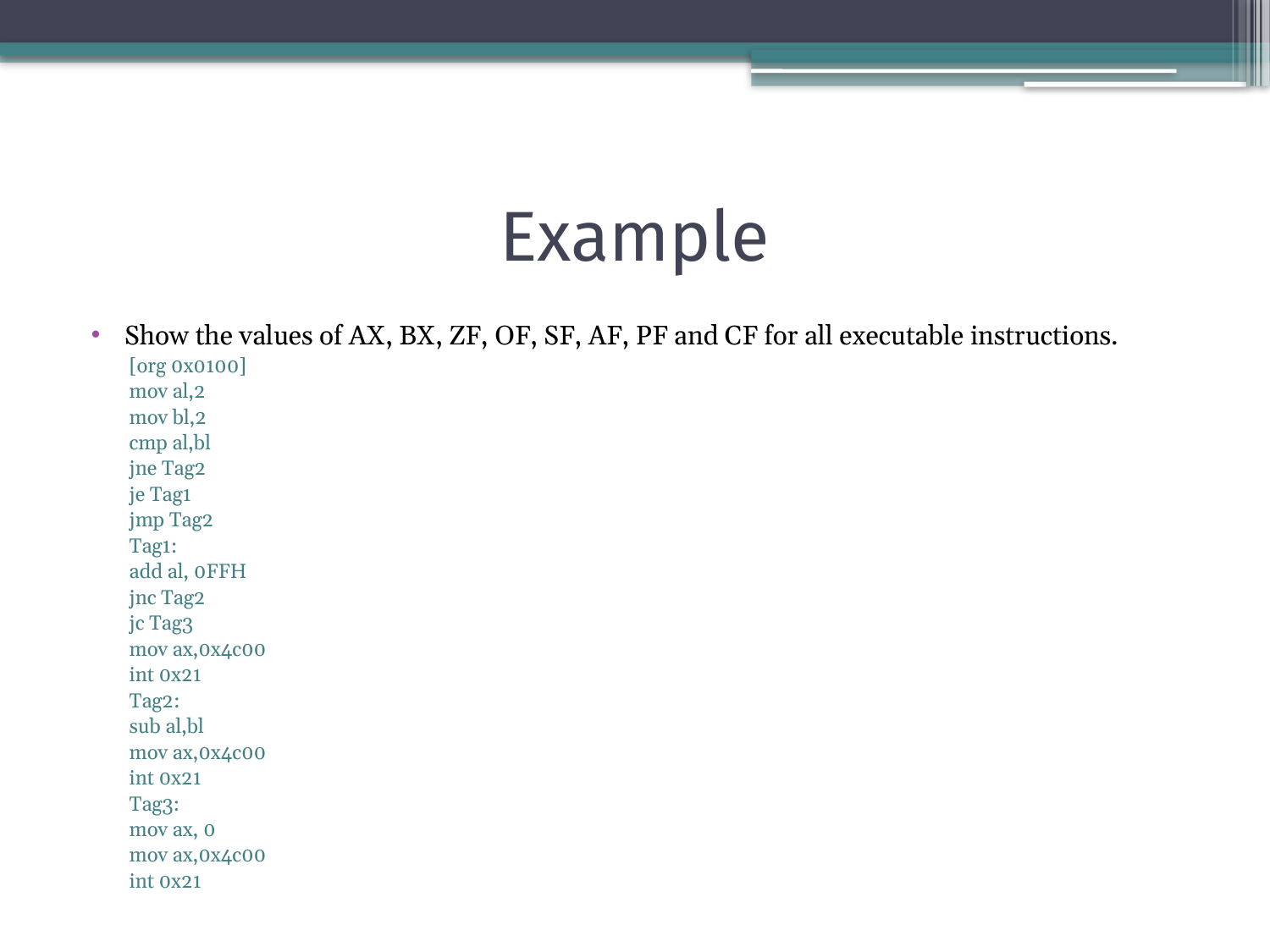

# Example
Show the values of AX, BX, ZF, OF, SF, AF, PF and CF for all executable instructions.
[org 0x0100]
mov al,2
mov bl,2
cmp al,bl
jne Tag2
je Tag1
jmp Tag2
Tag1:
add al, 0FFH
jnc Tag2
jc Tag3
mov ax,0x4c00
int 0x21
Tag2:
sub al,bl
mov ax,0x4c00
int 0x21
Tag3:
mov ax, 0
mov ax,0x4c00
int 0x21